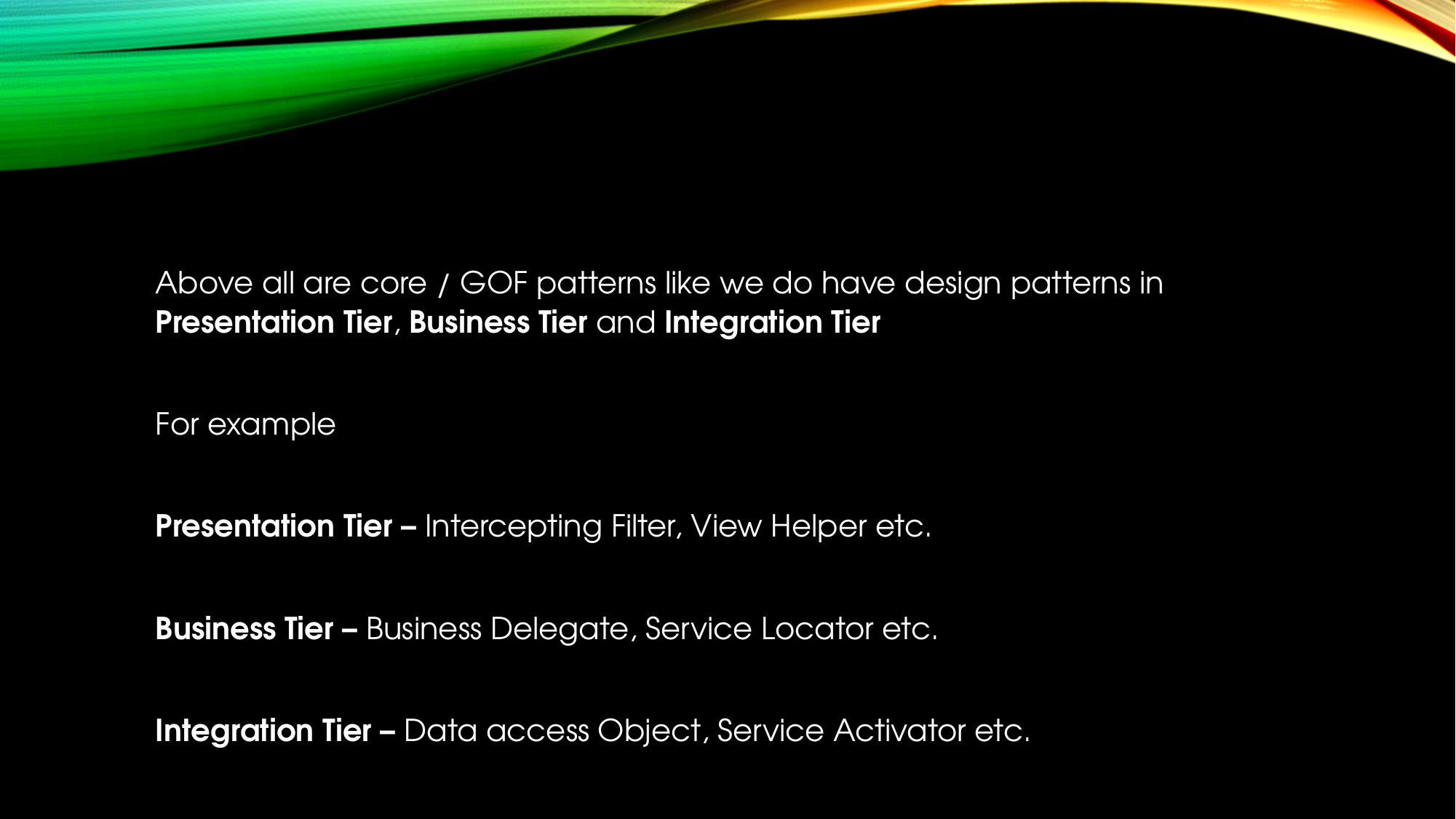

Above all are core / GOF patterns like we do have design patterns in Presentation Tier, Business Tier and Integration Tier

For example

Presentation Tier – Intercepting Filter, View Helper etc.

Business Tier – Business Delegate, Service Locator etc.

Integration Tier – Data access Object, Service Activator etc.